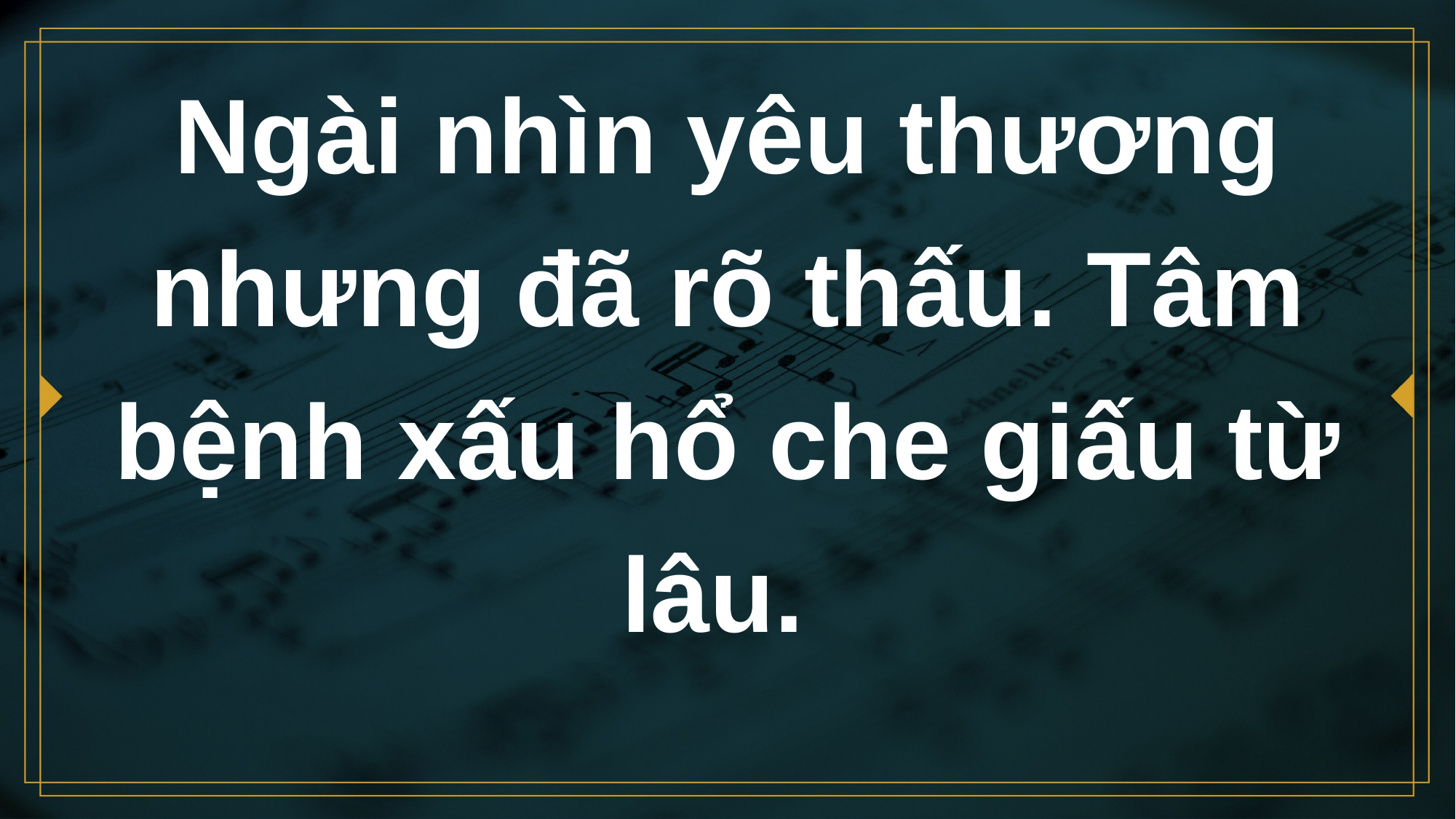

# Ngài nhìn yêu thương nhưng đã rõ thấu. Tâm bệnh xấu hổ che giấu từ lâu.